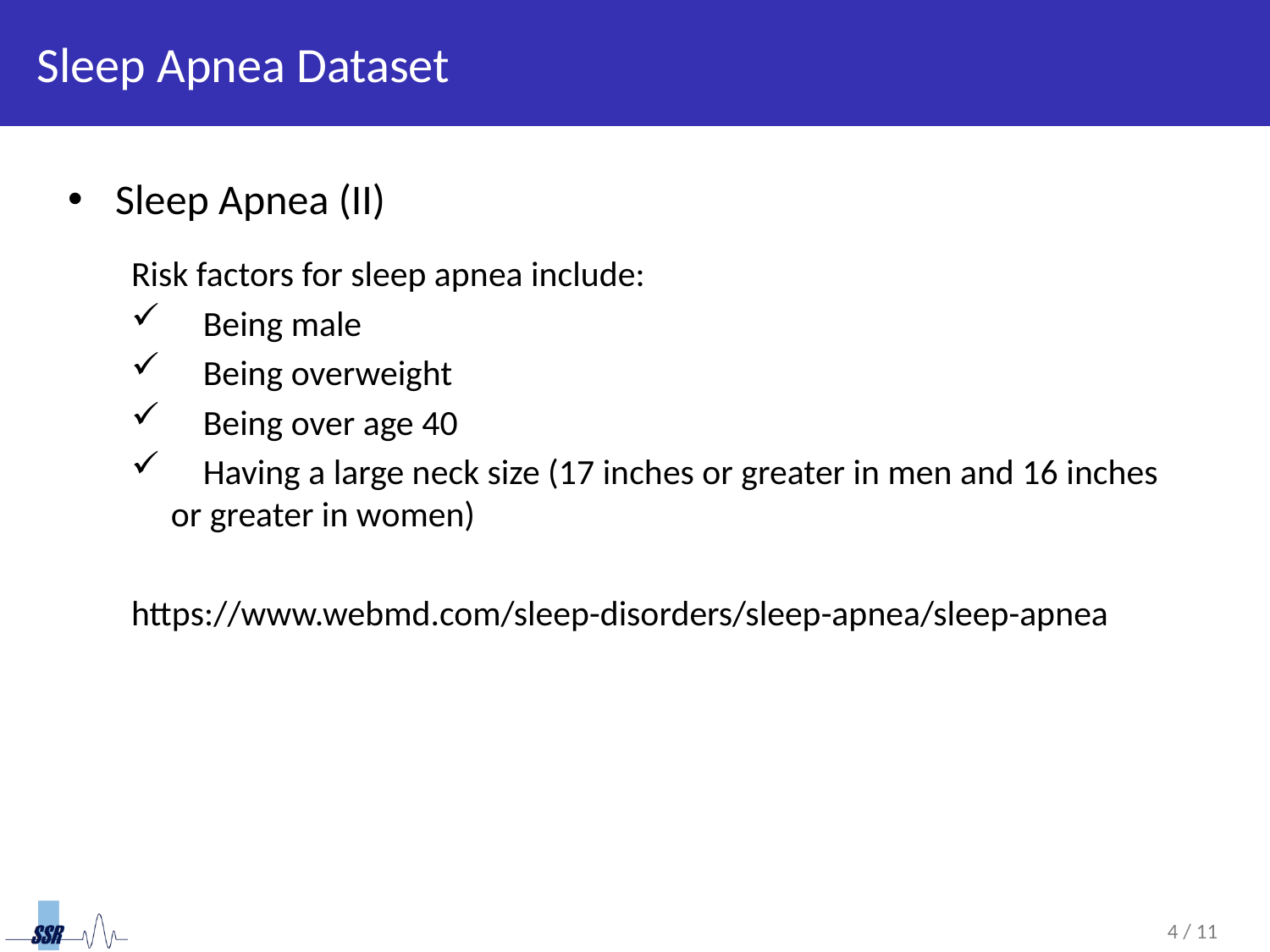

# Sleep Apnea Dataset
Sleep Apnea (II)
Risk factors for sleep apnea include:
    Being male
    Being overweight
    Being over age 40
    Having a large neck size (17 inches or greater in men and 16 inches or greater in women)

https://www.webmd.com/sleep-disorders/sleep-apnea/sleep-apnea